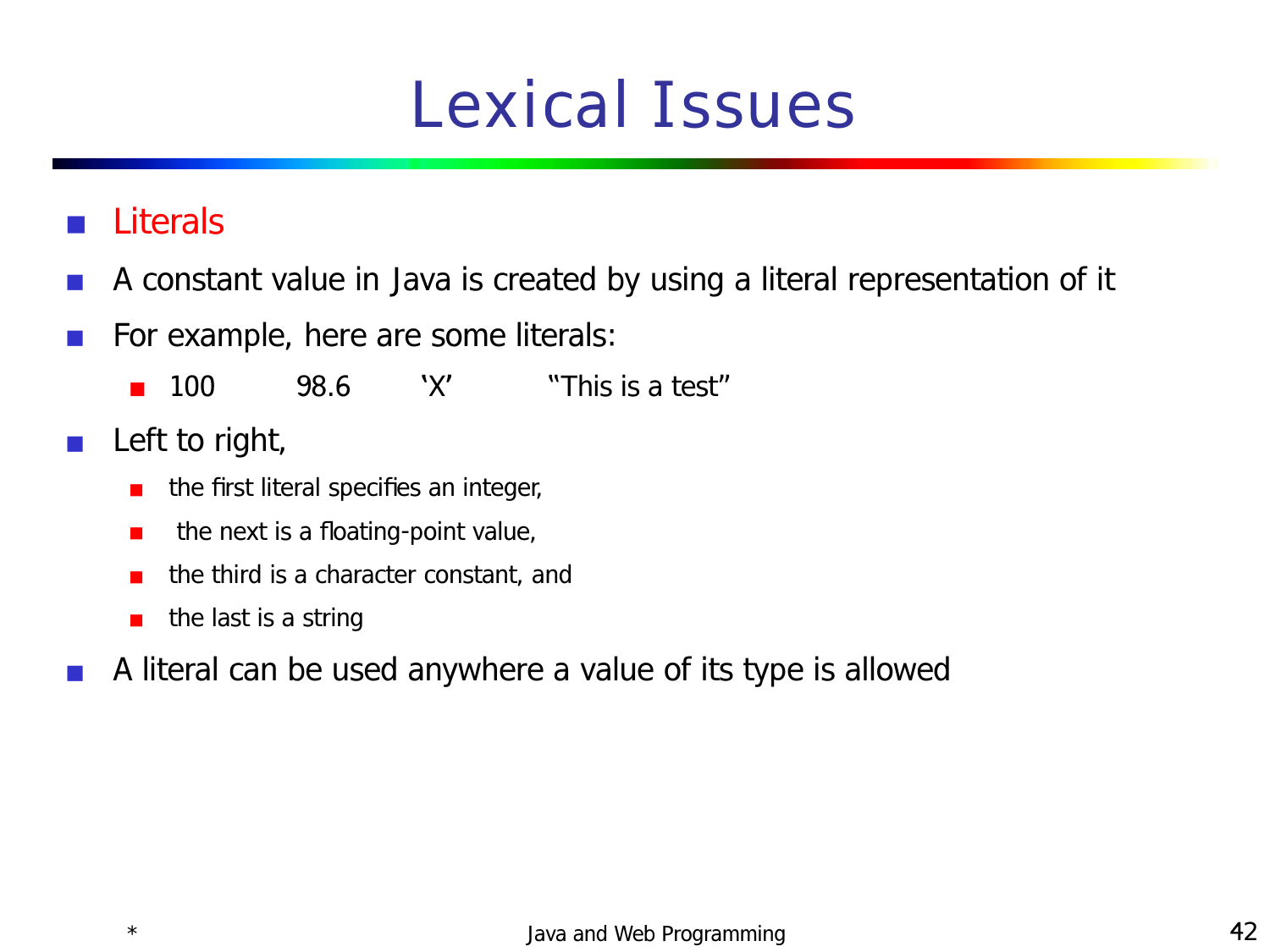

# Lexical Issues
Literals
A constant value in Java is created by using a literal representation of it
For example, here are some literals:
100 	98.6 	‘X’ 	“This is a test”
Left to right,
the first literal specifies an integer,
 the next is a floating-point value,
the third is a character constant, and
the last is a string
A literal can be used anywhere a value of its type is allowed
*
42
Java and Web Programming